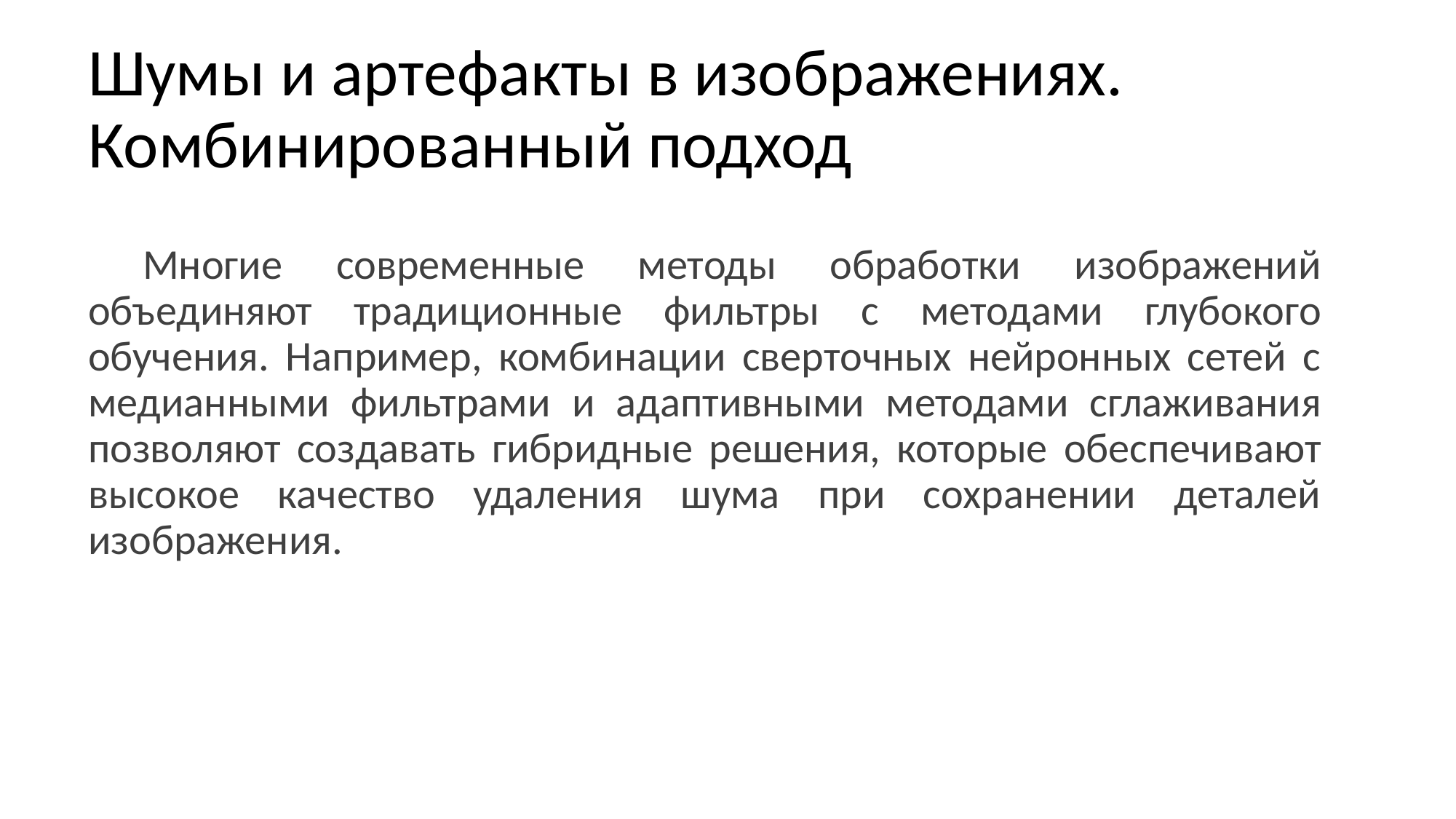

# Шумы и артефакты в изображениях. Комбинированный подход
Многие современные методы обработки изображений объединяют традиционные фильтры с методами глубокого обучения. Например, комбинации сверточных нейронных сетей с медианными фильтрами и адаптивными методами сглаживания позволяют создавать гибридные решения, которые обеспечивают высокое качество удаления шума при сохранении деталей изображения.